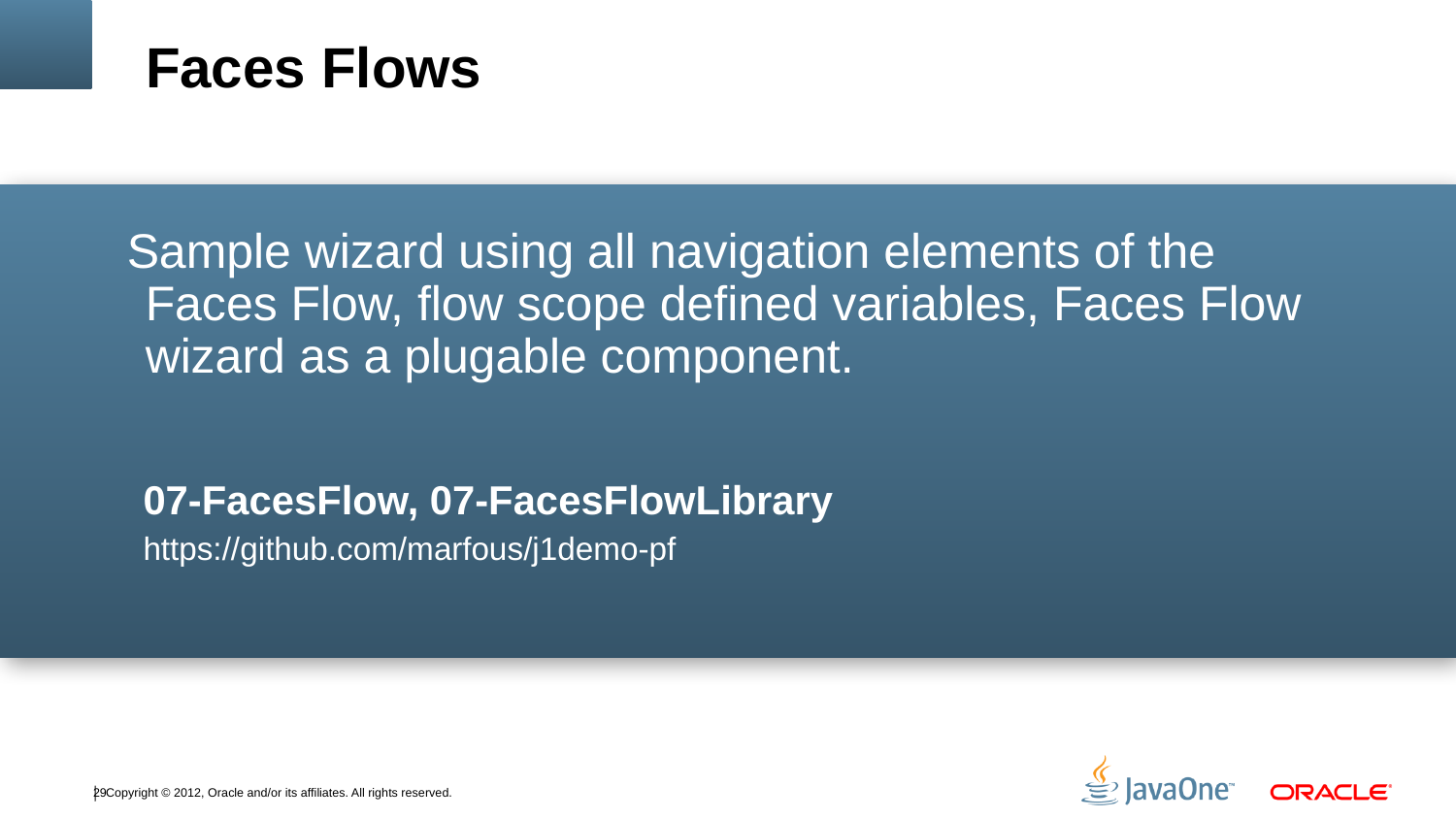

Faces Flows
Sample wizard using all navigation elements of the Faces Flow, flow scope defined variables, Faces Flow wizard as a plugable component.

07-FacesFlow, 07-FacesFlowLibrary
https://github.com/marfous/j1demo-pf